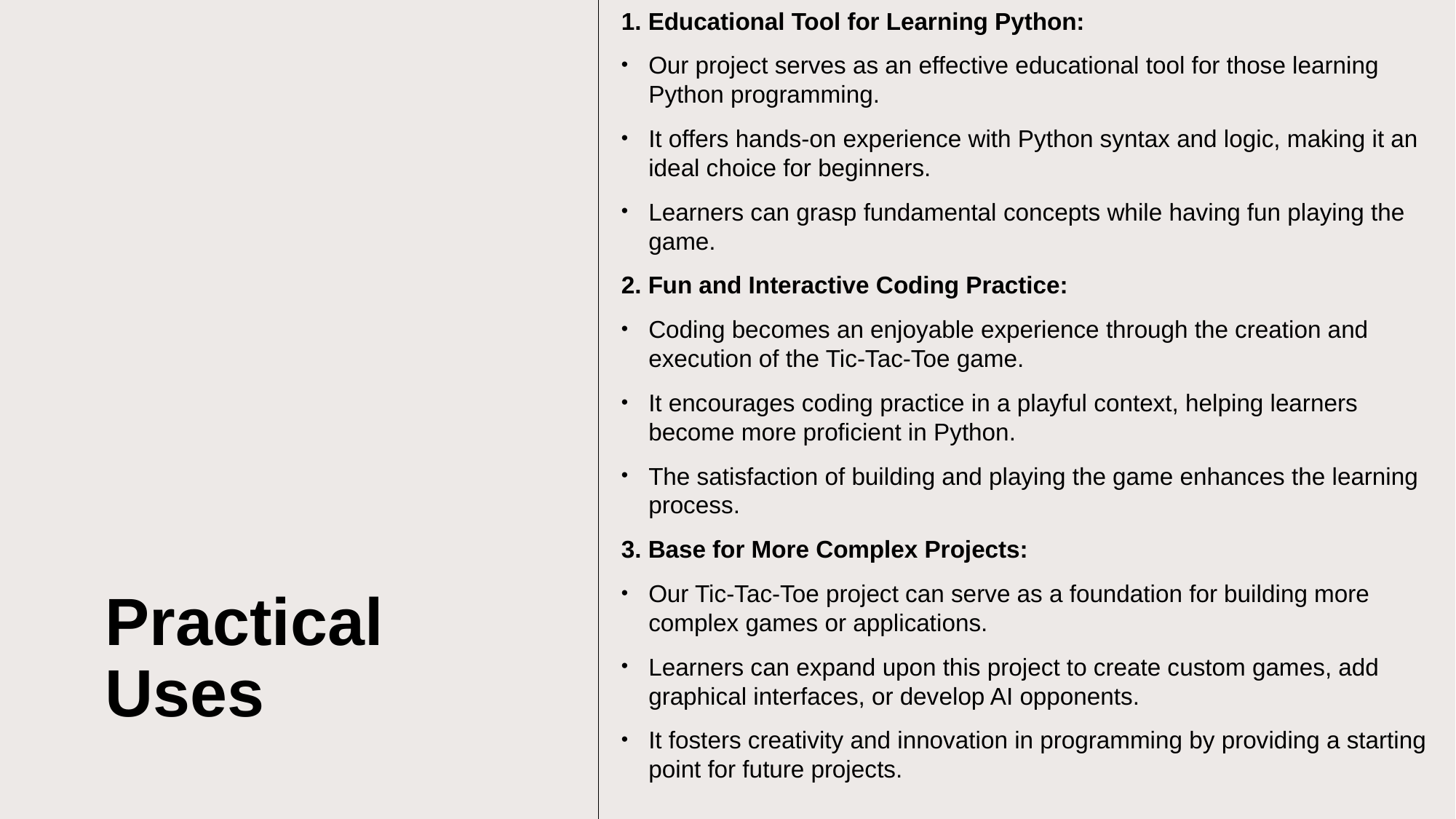

1. Educational Tool for Learning Python:
Our project serves as an effective educational tool for those learning Python programming.
It offers hands-on experience with Python syntax and logic, making it an ideal choice for beginners.
Learners can grasp fundamental concepts while having fun playing the game.
2. Fun and Interactive Coding Practice:
Coding becomes an enjoyable experience through the creation and execution of the Tic-Tac-Toe game.
It encourages coding practice in a playful context, helping learners become more proficient in Python.
The satisfaction of building and playing the game enhances the learning process.
3. Base for More Complex Projects:
Our Tic-Tac-Toe project can serve as a foundation for building more complex games or applications.
Learners can expand upon this project to create custom games, add graphical interfaces, or develop AI opponents.
It fosters creativity and innovation in programming by providing a starting point for future projects.

# Practical Uses